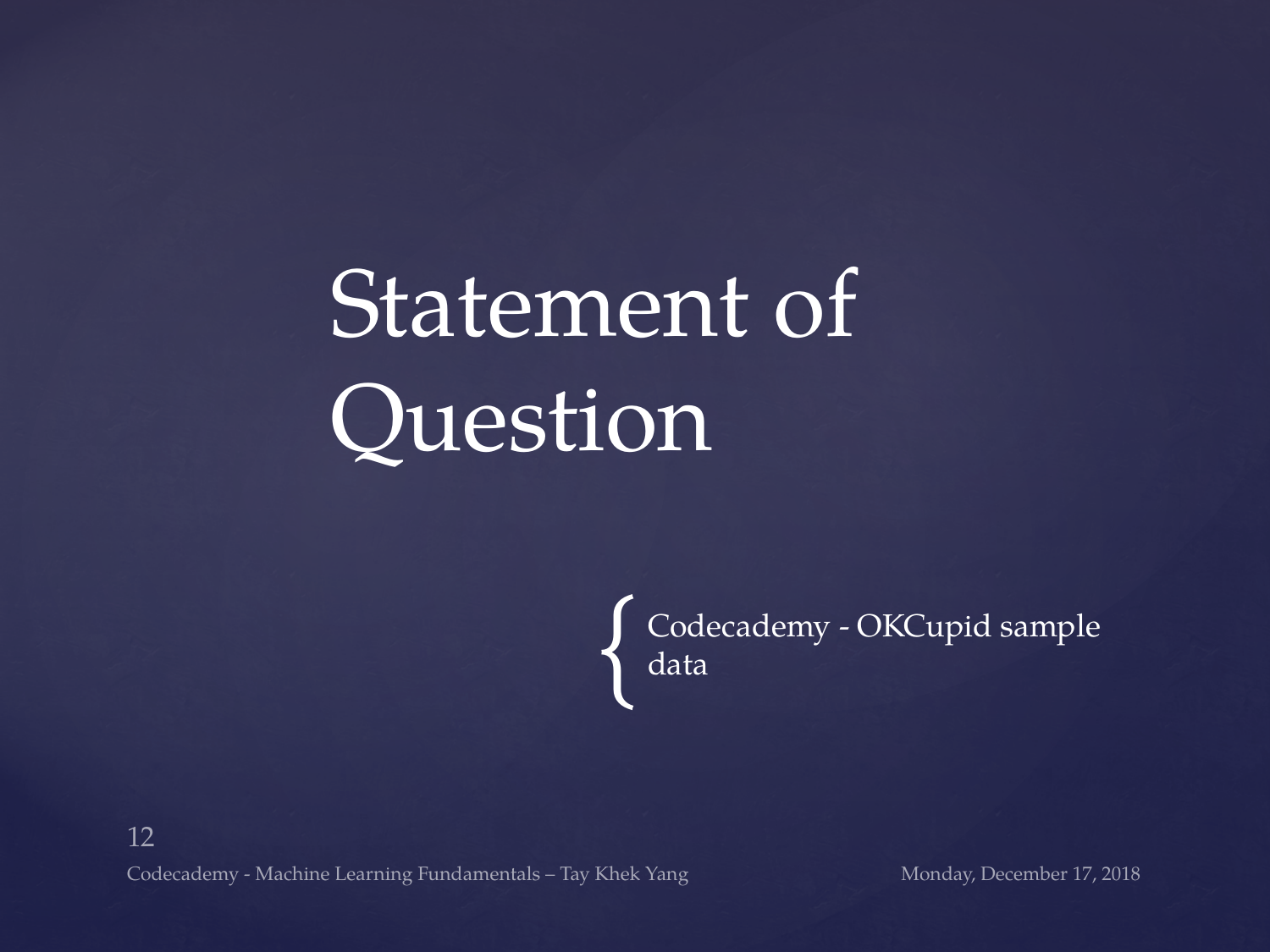

# Statement of Question
Codecademy - OKCupid sample data
12
Codecademy - Machine Learning Fundamentals – Tay Khek Yang
Monday, December 17, 2018